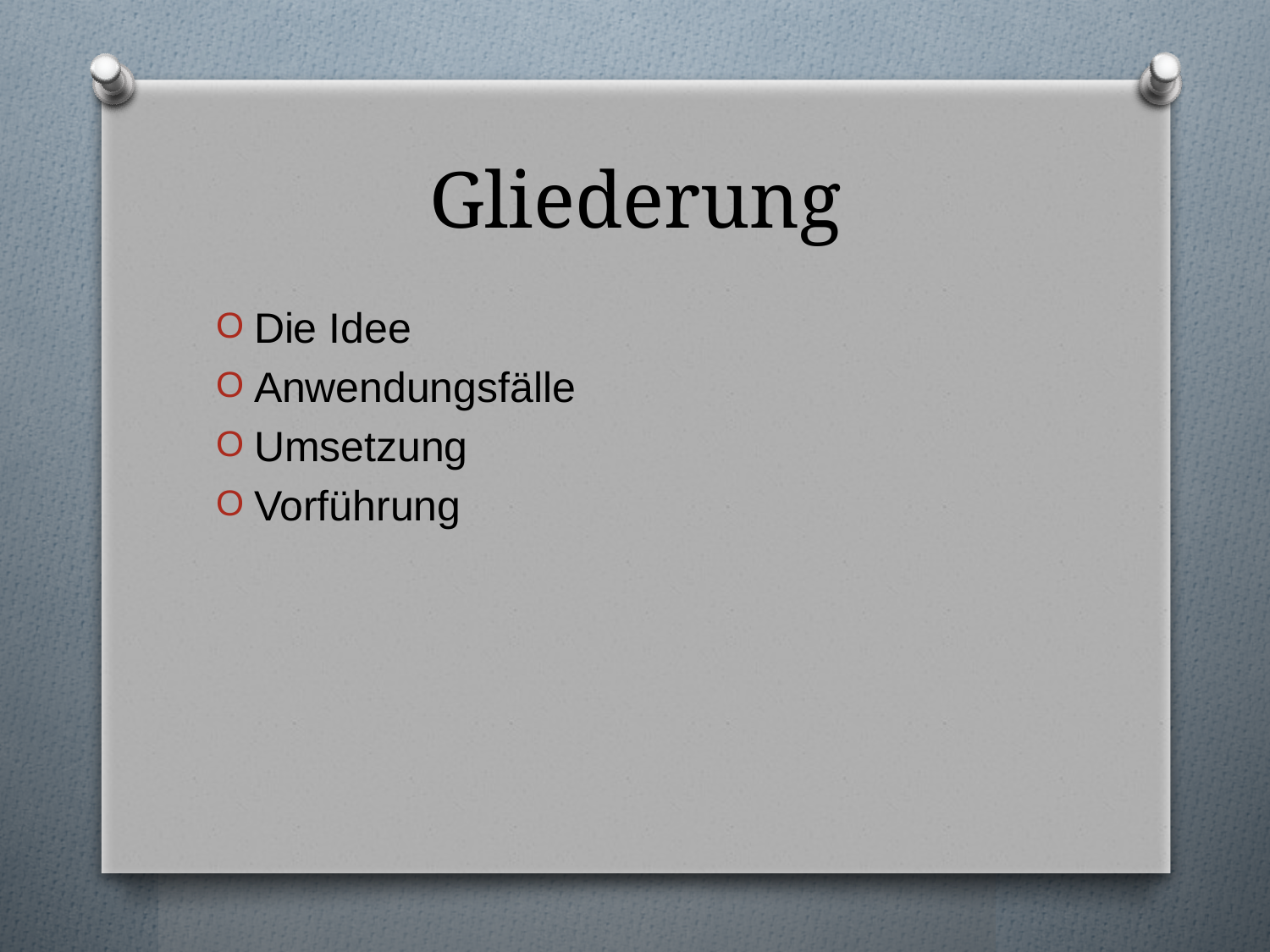

# Gliederung
Die Idee
Anwendungsfälle
Umsetzung
Vorführung